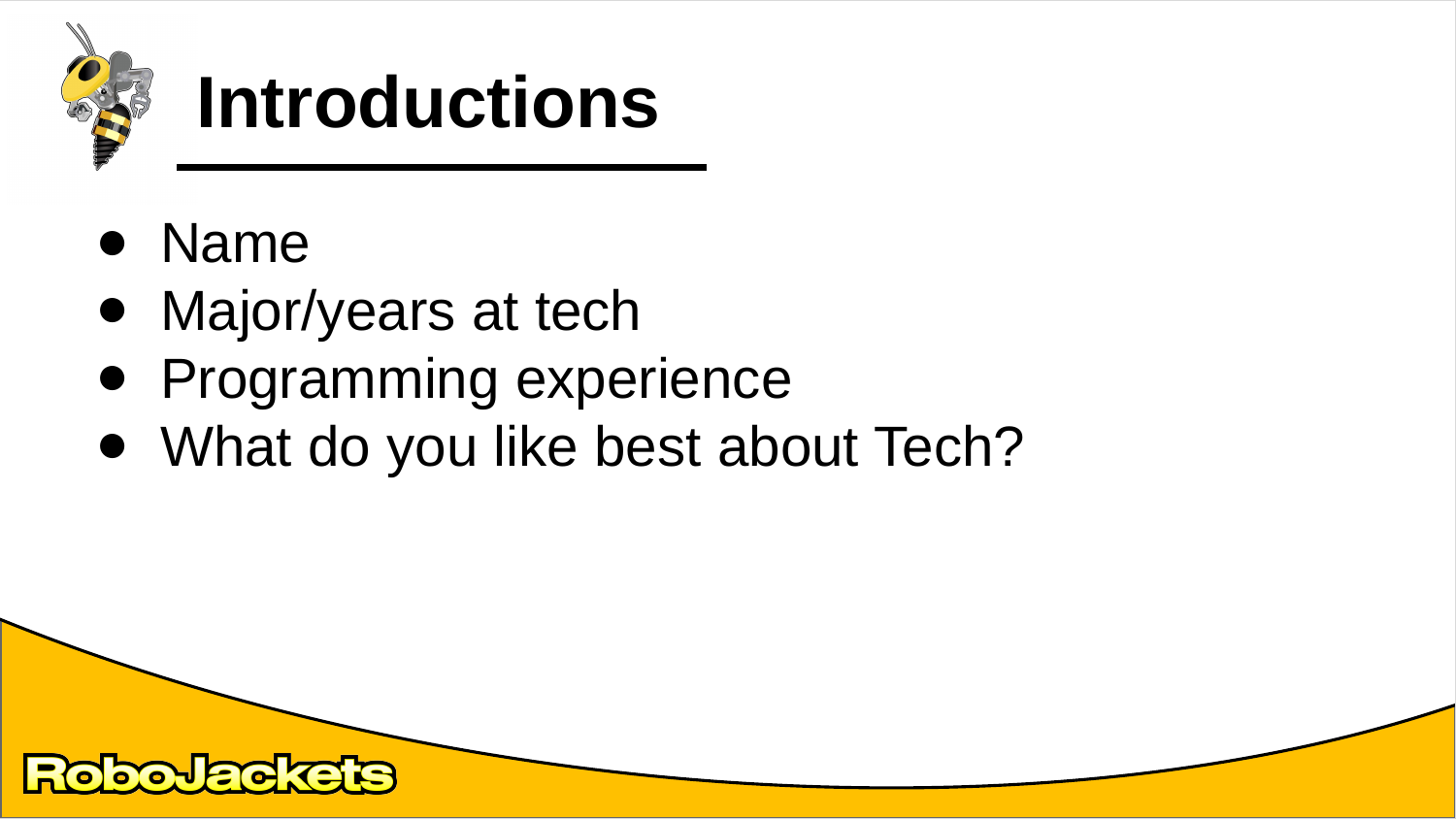

# Introductions
Name
Major/years at tech
Programming experience
What do you like best about Tech?